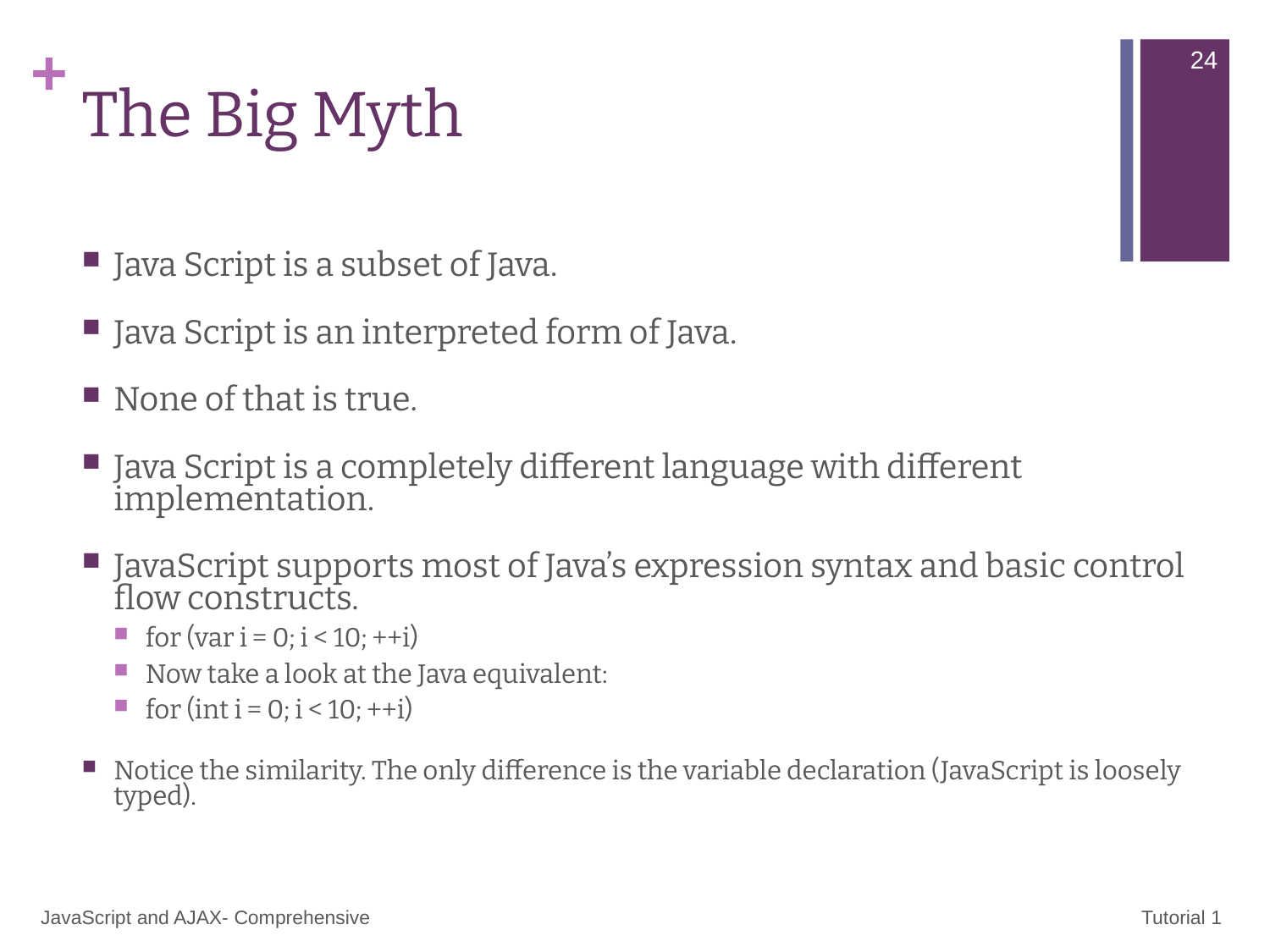

24
# The Big Myth

Java Script is a subset of Java.
Java Script is an interpreted form of Java.
None of that is true.
Java Script is a completely different language with different implementation.
JavaScript supports most of Java’s expression syntax and basic control flow constructs.
for (var i = 0; i < 10; ++i)
Now take a look at the Java equivalent:
for (int i = 0; i < 10; ++i)
Notice the similarity. The only difference is the variable declaration (JavaScript is loosely typed).

JavaScript and AJAX- Comprehensive
Tutorial 1